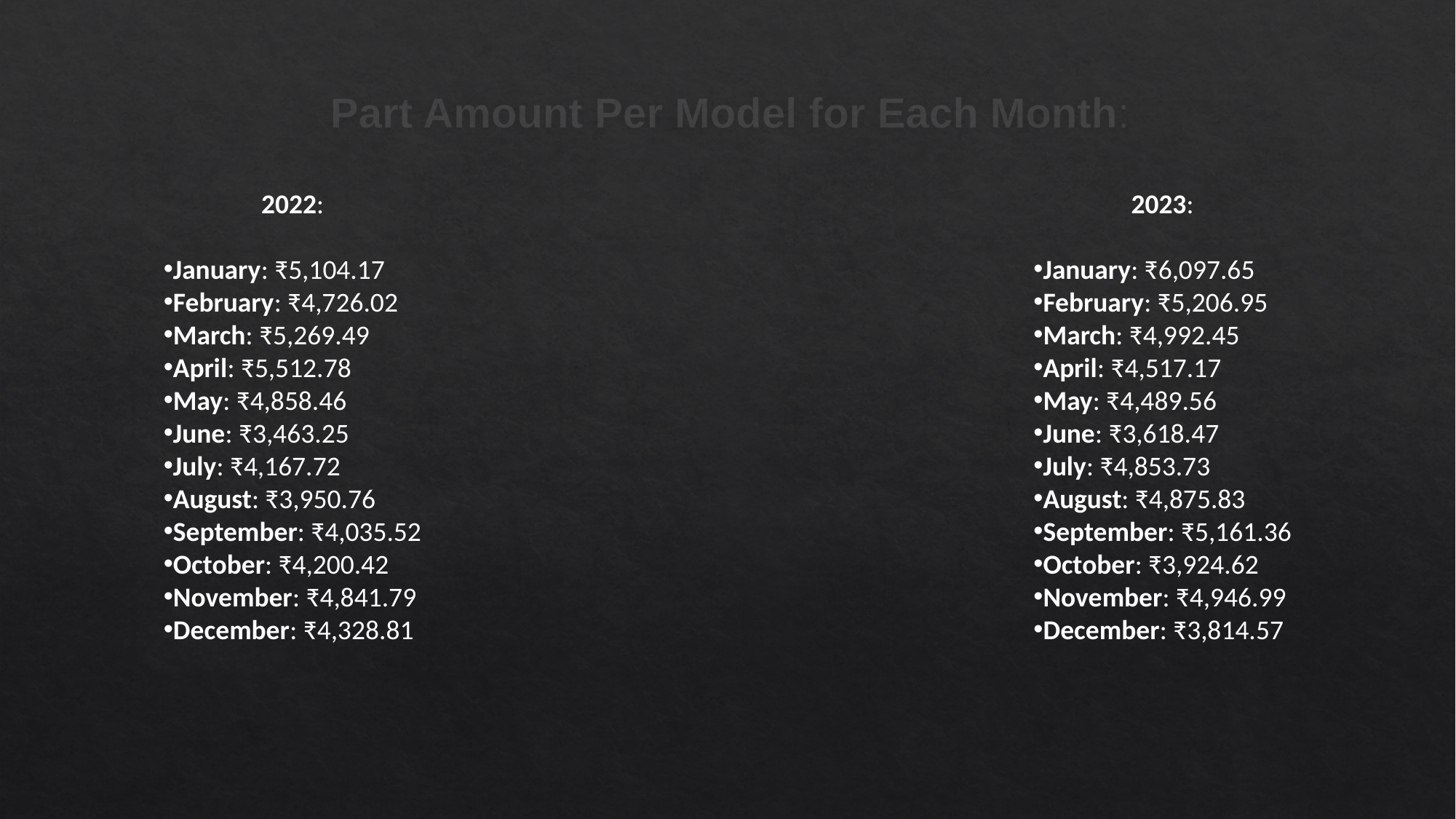

Part Amount Per Model for Each Month:
2023:

January: ₹6,097.65
February: ₹5,206.95
March: ₹4,992.45
April: ₹4,517.17
May: ₹4,489.56
June: ₹3,618.47
July: ₹4,853.73
August: ₹4,875.83
September: ₹5,161.36
October: ₹3,924.62
November: ₹4,946.99
December: ₹3,814.57

2022:

January: ₹5,104.17
February: ₹4,726.02
March: ₹5,269.49
April: ₹5,512.78
May: ₹4,858.46
June: ₹3,463.25
July: ₹4,167.72
August: ₹3,950.76
September: ₹4,035.52
October: ₹4,200.42
November: ₹4,841.79
December: ₹4,328.81